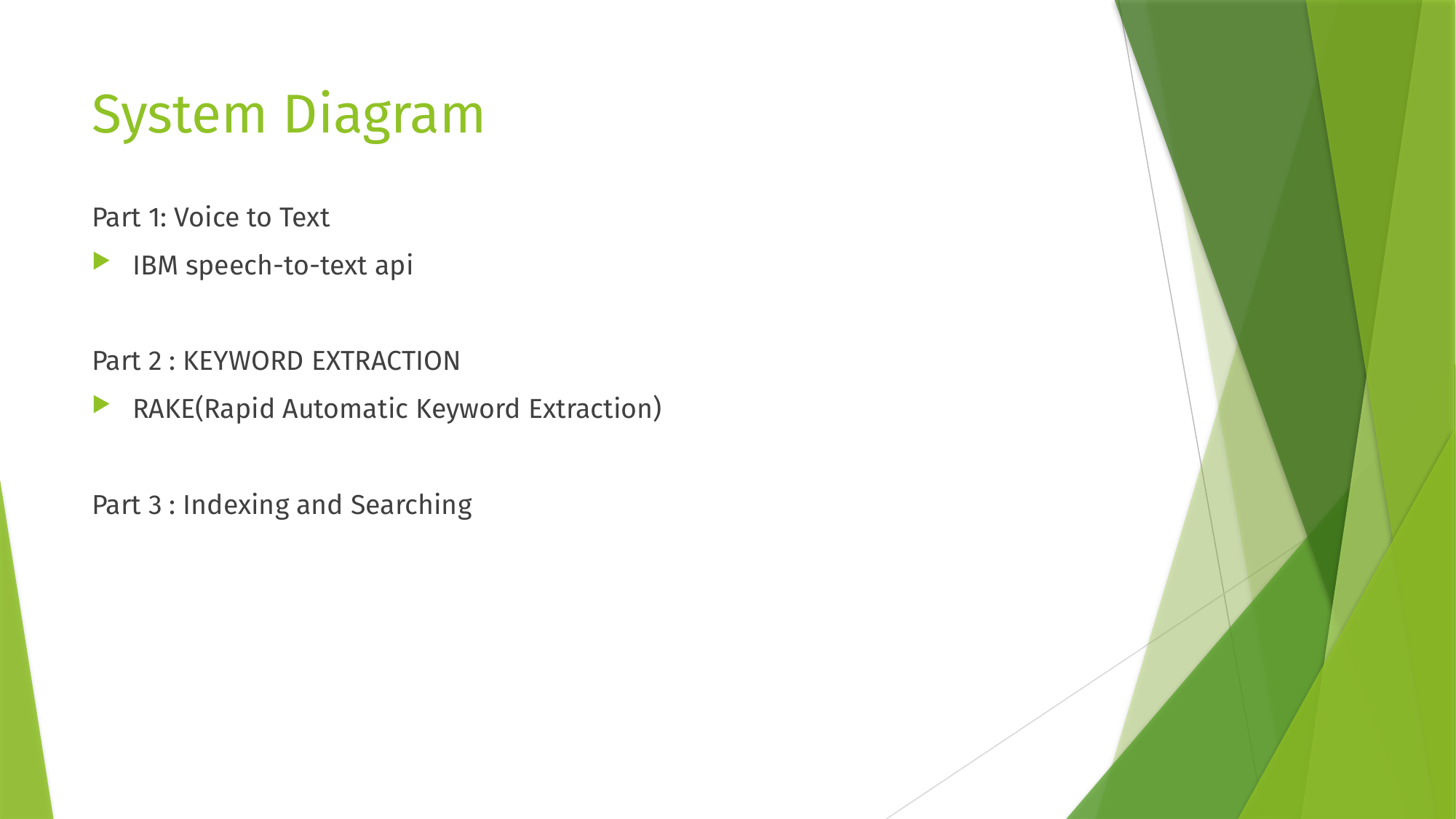

# System Diagram
Part 1: Voice to Text
IBM speech-to-text api

Part 2 : KEYWORD EXTRACTION
RAKE(Rapid Automatic Keyword Extraction)

Part 3 : Indexing and Searching